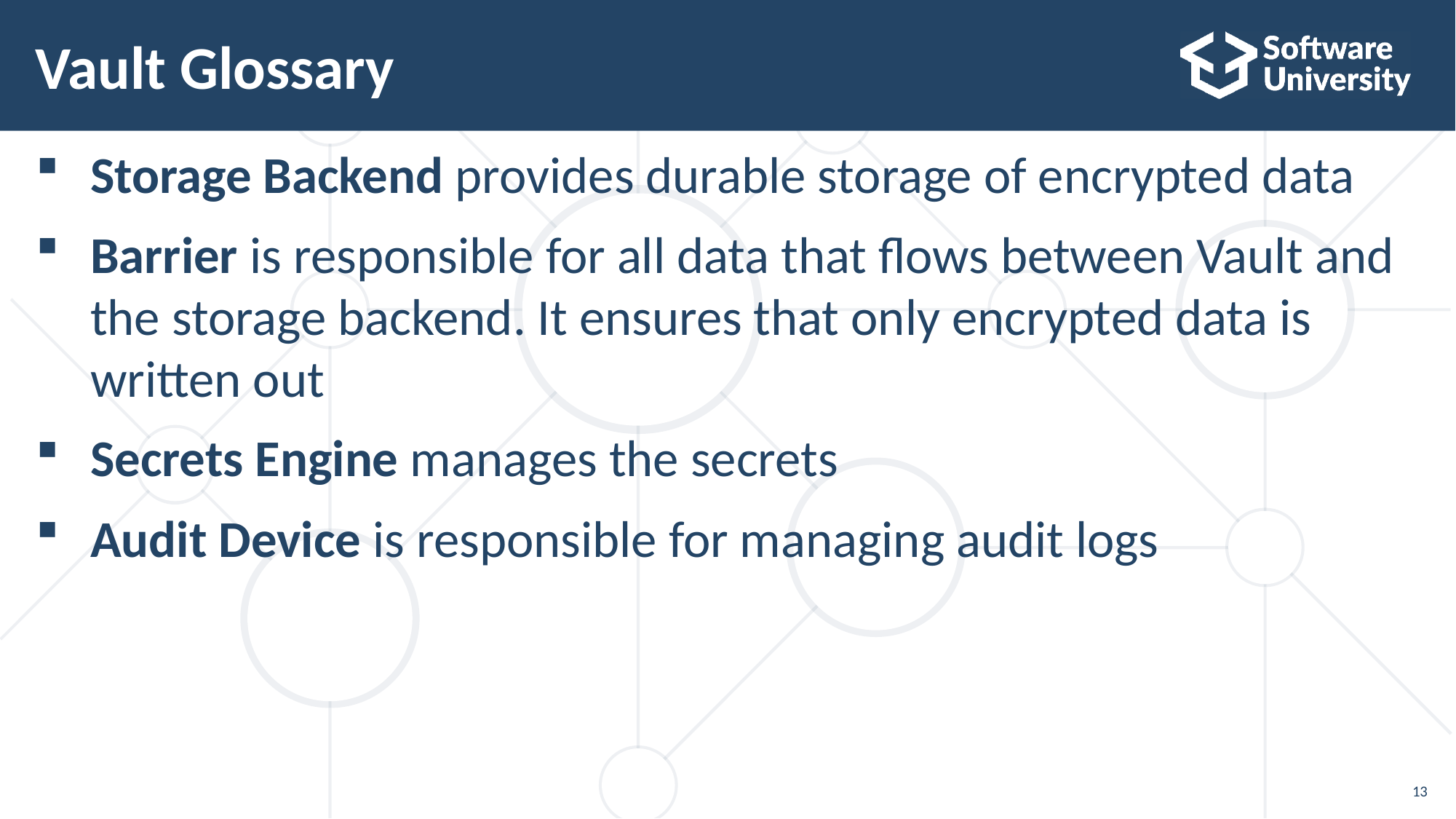

# Vault Glossary
Storage Backend provides durable storage of encrypted data
Barrier is responsible for all data that flows between Vault and the storage backend. It ensures that only encrypted data is written out
Secrets Engine manages the secrets
Audit Device is responsible for managing audit logs
13